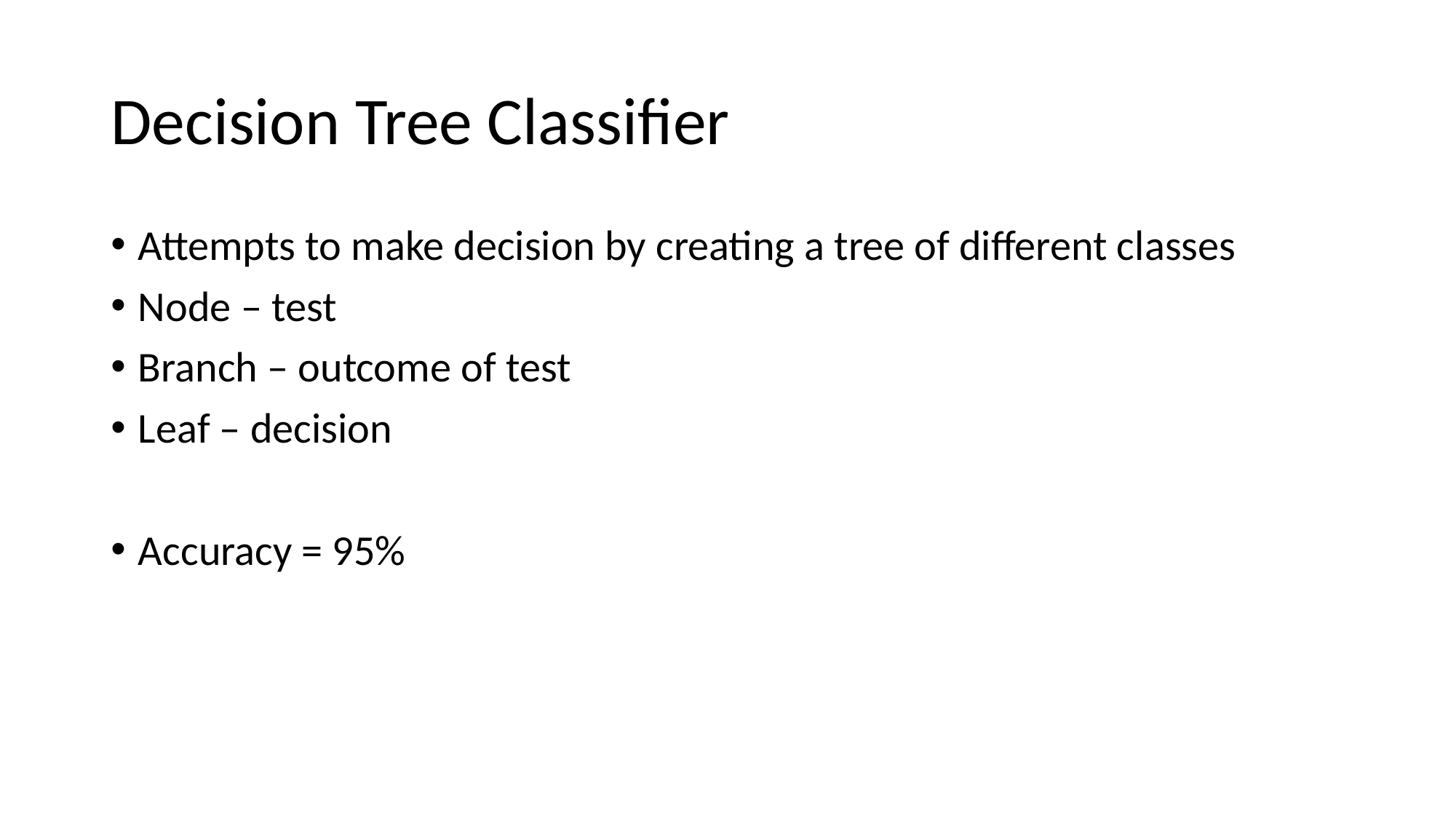

# Decision Tree Classifier
Attempts to make decision by creating a tree of different classes
Node – test
Branch – outcome of test
Leaf – decision

Accuracy = 95%